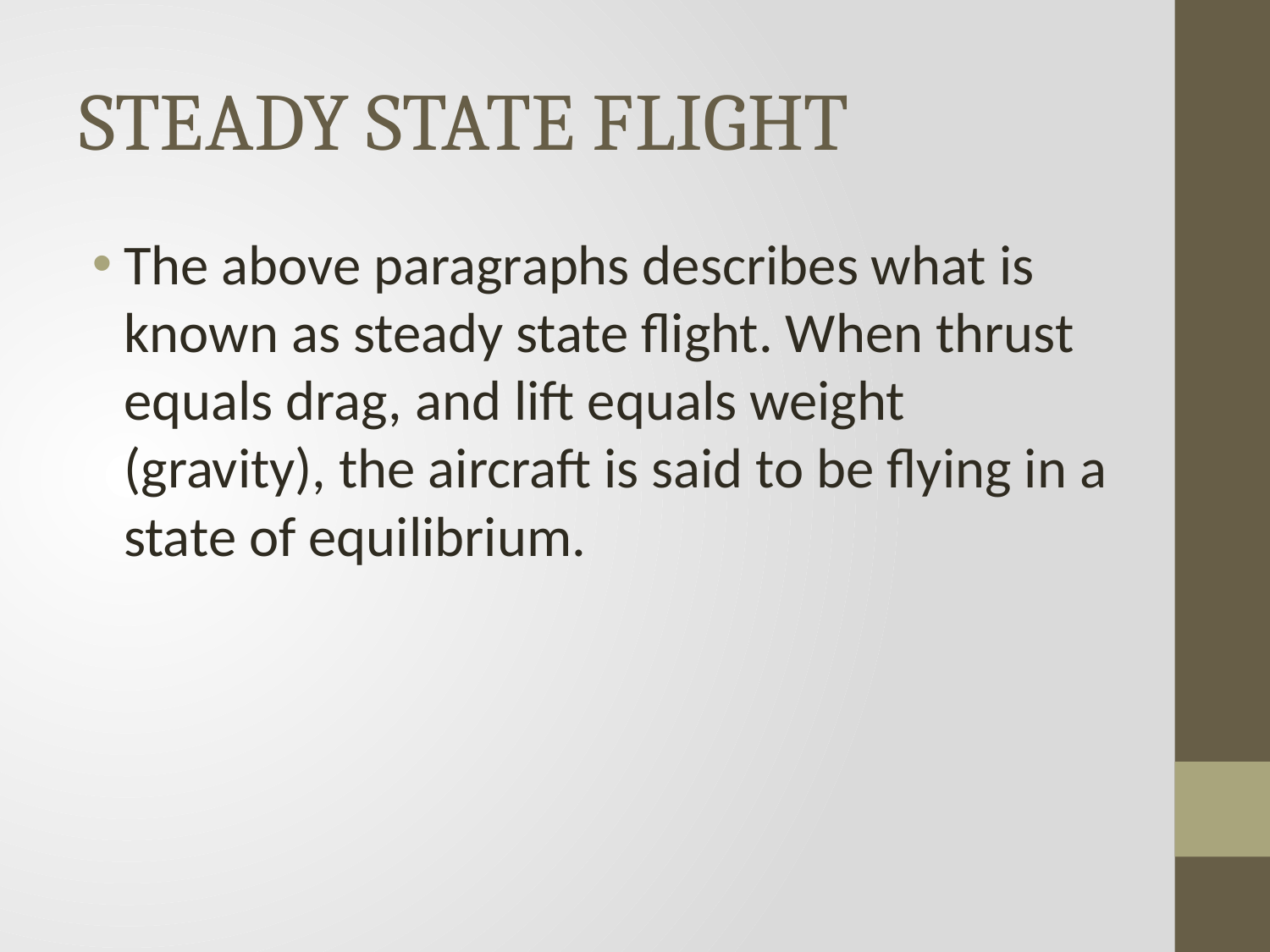

# STEADY STATE FLIGHT
The above paragraphs describes what is known as steady state flight. When thrust equals drag, and lift equals weight (gravity), the aircraft is said to be flying in a state of equilibrium.